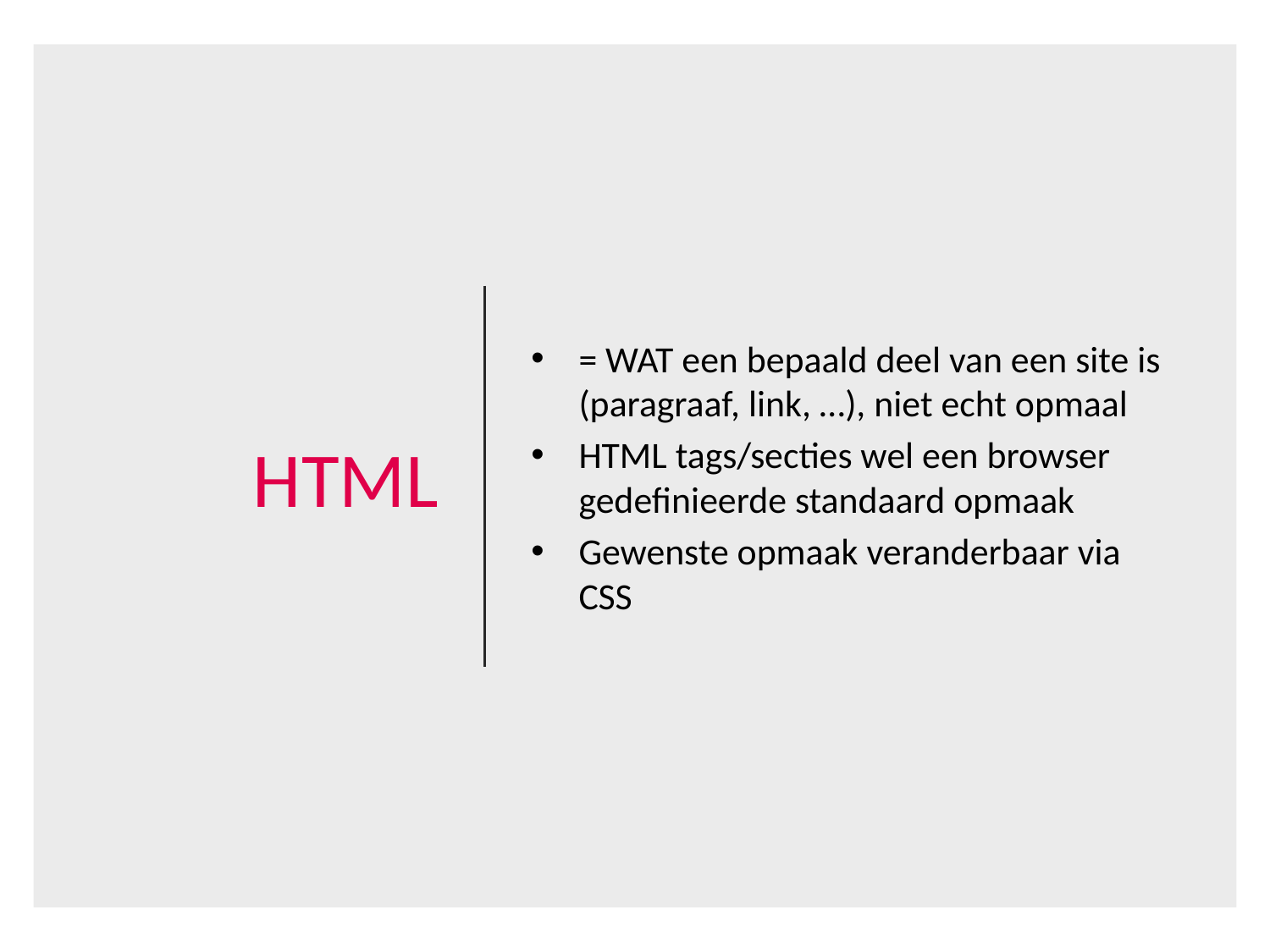

# HTML
= WAT een bepaald deel van een site is (paragraaf, link, …), niet echt opmaal
HTML tags/secties wel een browser gedefinieerde standaard opmaak
Gewenste opmaak veranderbaar via CSS